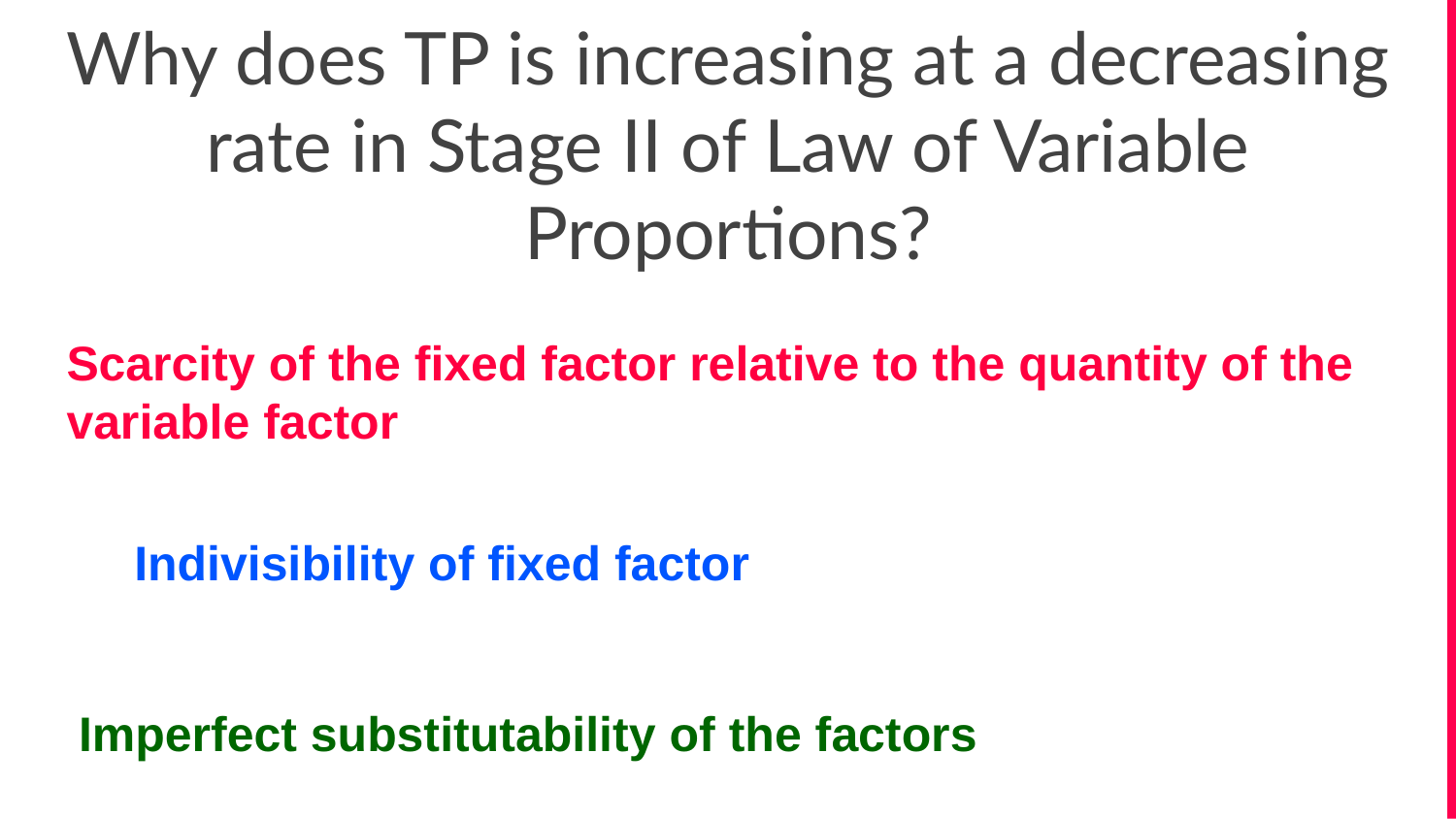

Why does TP is increasing at a decreasing rate in Stage II of Law of Variable Proportions?
Scarcity of the fixed factor relative to the quantity of the variable factor
Indivisibility of fixed factor

Imperfect substitutability of the factors